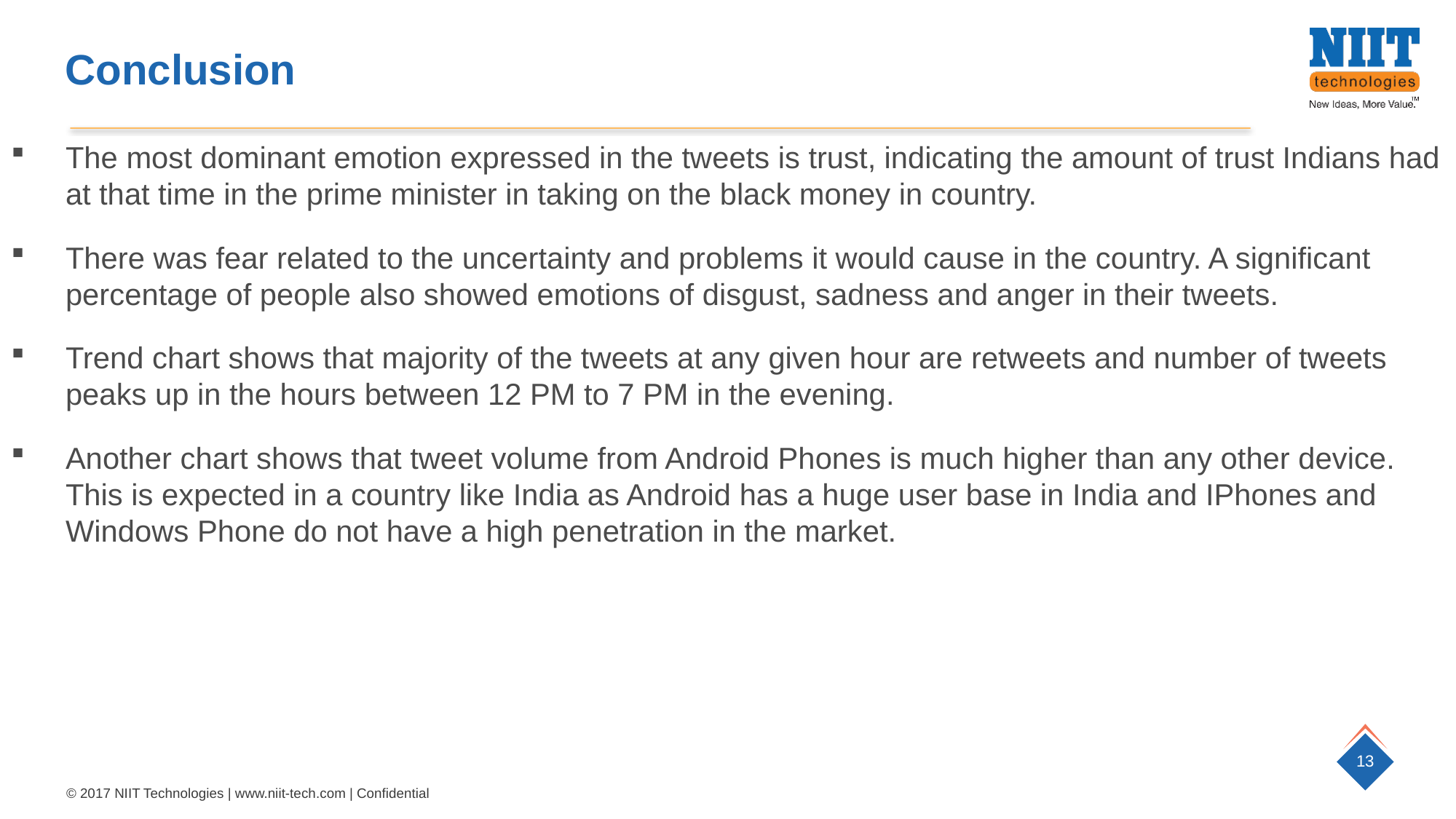

Conclusion
The most dominant emotion expressed in the tweets is trust, indicating the amount of trust Indians had at that time in the prime minister in taking on the black money in country.
There was fear related to the uncertainty and problems it would cause in the country. A significant percentage of people also showed emotions of disgust, sadness and anger in their tweets.
Trend chart shows that majority of the tweets at any given hour are retweets and number of tweets peaks up in the hours between 12 PM to 7 PM in the evening.
Another chart shows that tweet volume from Android Phones is much higher than any other device. This is expected in a country like India as Android has a huge user base in India and IPhones and Windows Phone do not have a high penetration in the market.